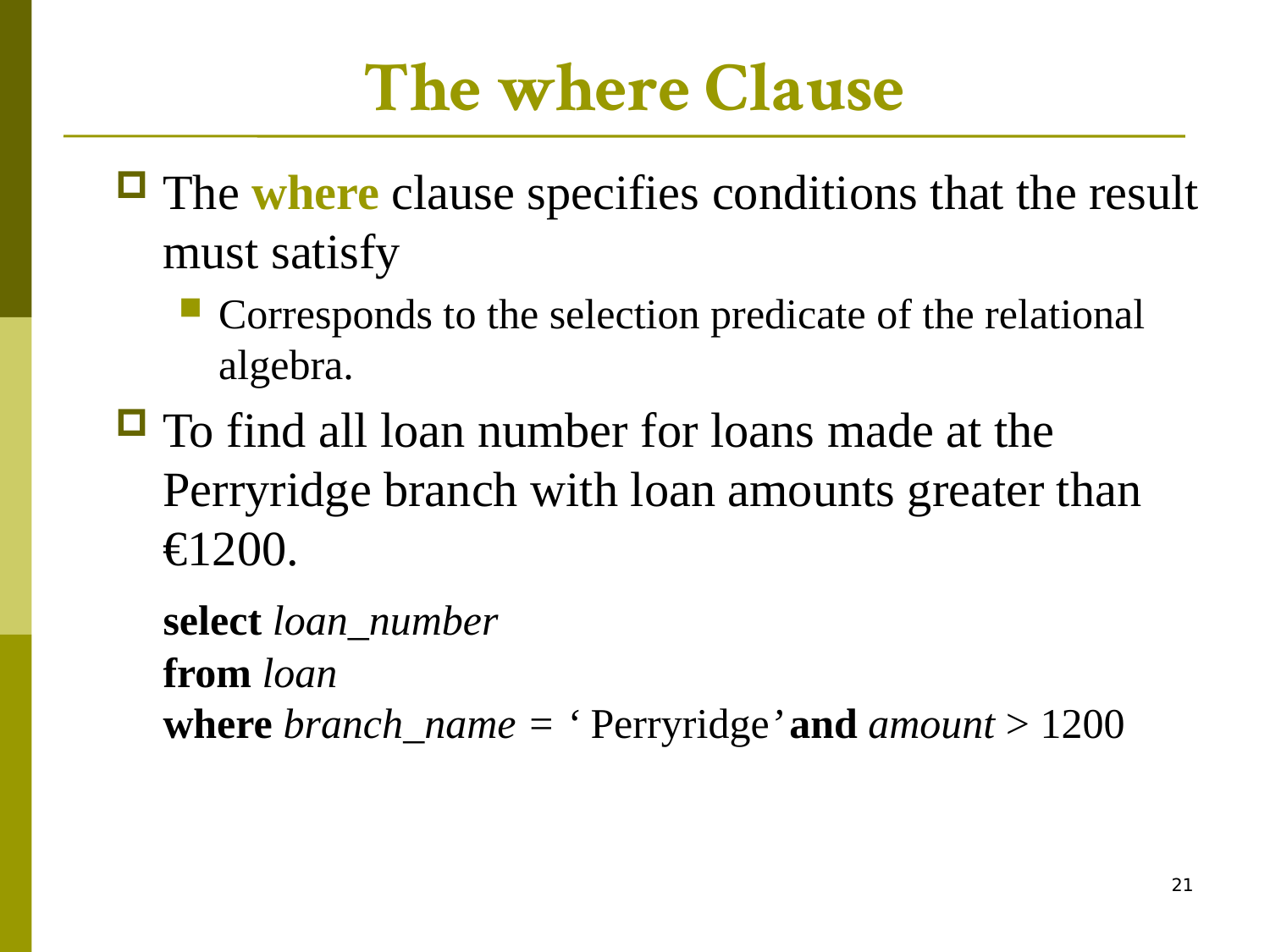

# The where Clause
The where clause specifies conditions that the result must satisfy
Corresponds to the selection predicate of the relational algebra.
To find all loan number for loans made at the Perryridge branch with loan amounts greater than €1200.
	select loan_number
from loan
where branch_name = ‘ Perryridge’ and amount > 1200

21